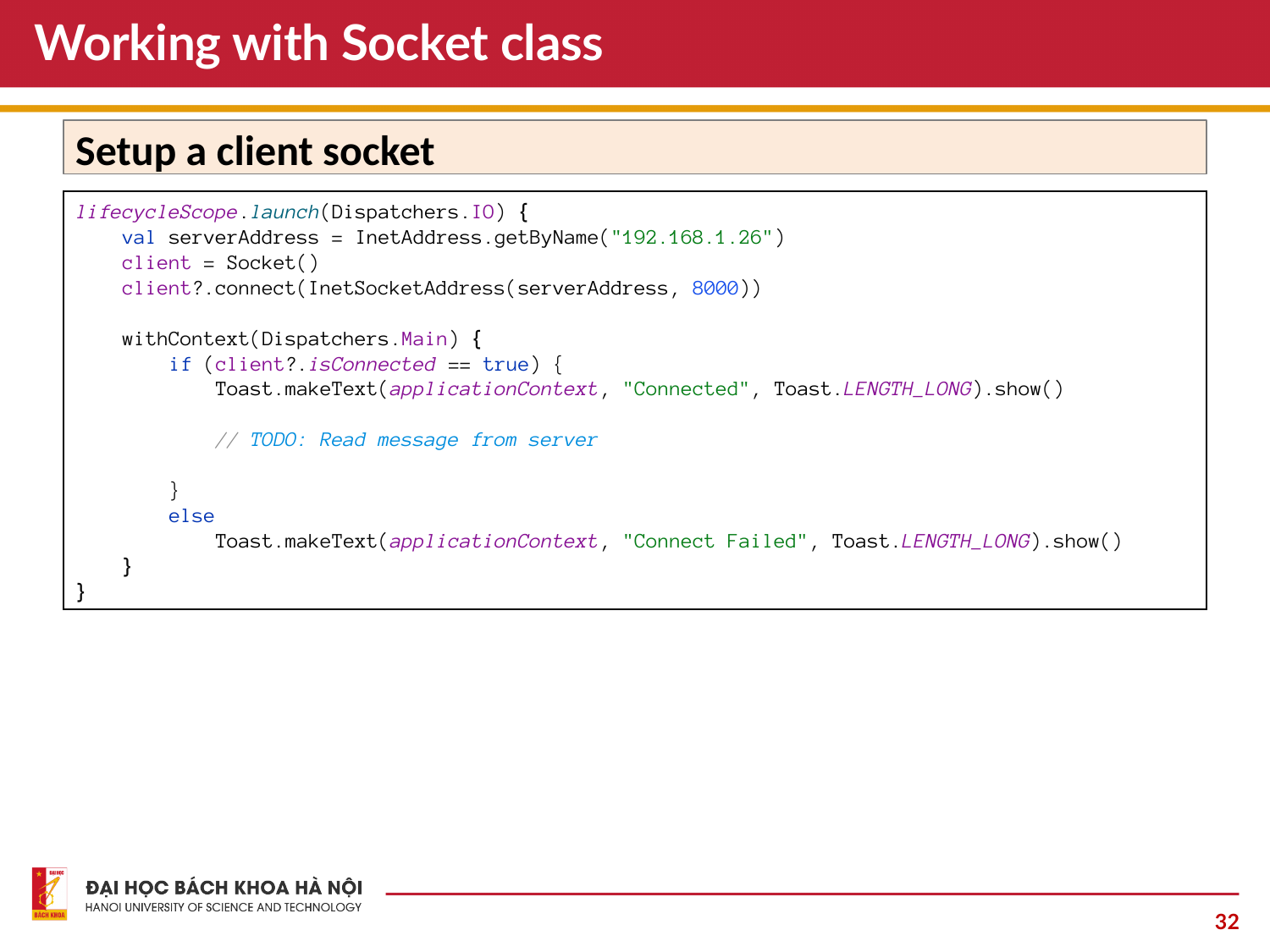

# Working with Socket class
Setup a client socket
lifecycleScope.launch(Dispatchers.IO) {
    val serverAddress = InetAddress.getByName("192.168.1.26")
    client = Socket()
    client?.connect(InetSocketAddress(serverAddress, 8000))
    withContext(Dispatchers.Main) {
        if (client?.isConnected == true) {
            Toast.makeText(applicationContext, "Connected", Toast.LENGTH_LONG).show()
            // TODO: Read message from server

        }
        else
            Toast.makeText(applicationContext, "Connect Failed", Toast.LENGTH_LONG).show()
    }
}
32